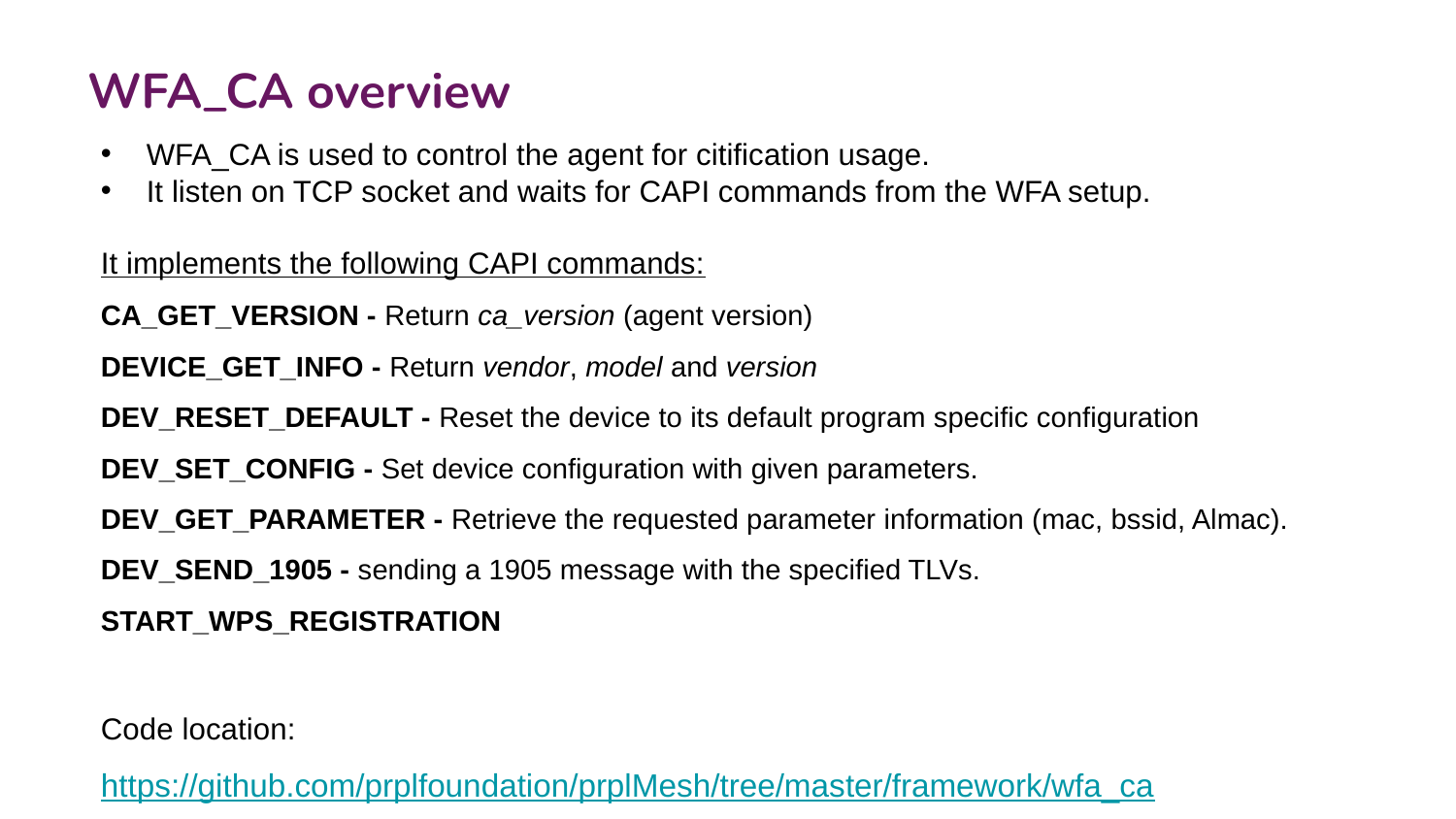

WFA_CA overview
WFA_CA is used to control the agent for citification usage.
It listen on TCP socket and waits for CAPI commands from the WFA setup.

It implements the following CAPI commands:
CA_GET_VERSION - Return ca_version (agent version)
DEVICE_GET_INFO - Return vendor, model and version
DEV_RESET_DEFAULT - Reset the device to its default program specific configuration
DEV_SET_CONFIG - Set device configuration with given parameters.
DEV_GET_PARAMETER - Retrieve the requested parameter information (mac, bssid, Almac).
DEV_SEND_1905 - sending a 1905 message with the specified TLVs.
START_WPS_REGISTRATION

Code location:
https://github.com/prplfoundation/prplMesh/tree/master/framework/wfa_ca